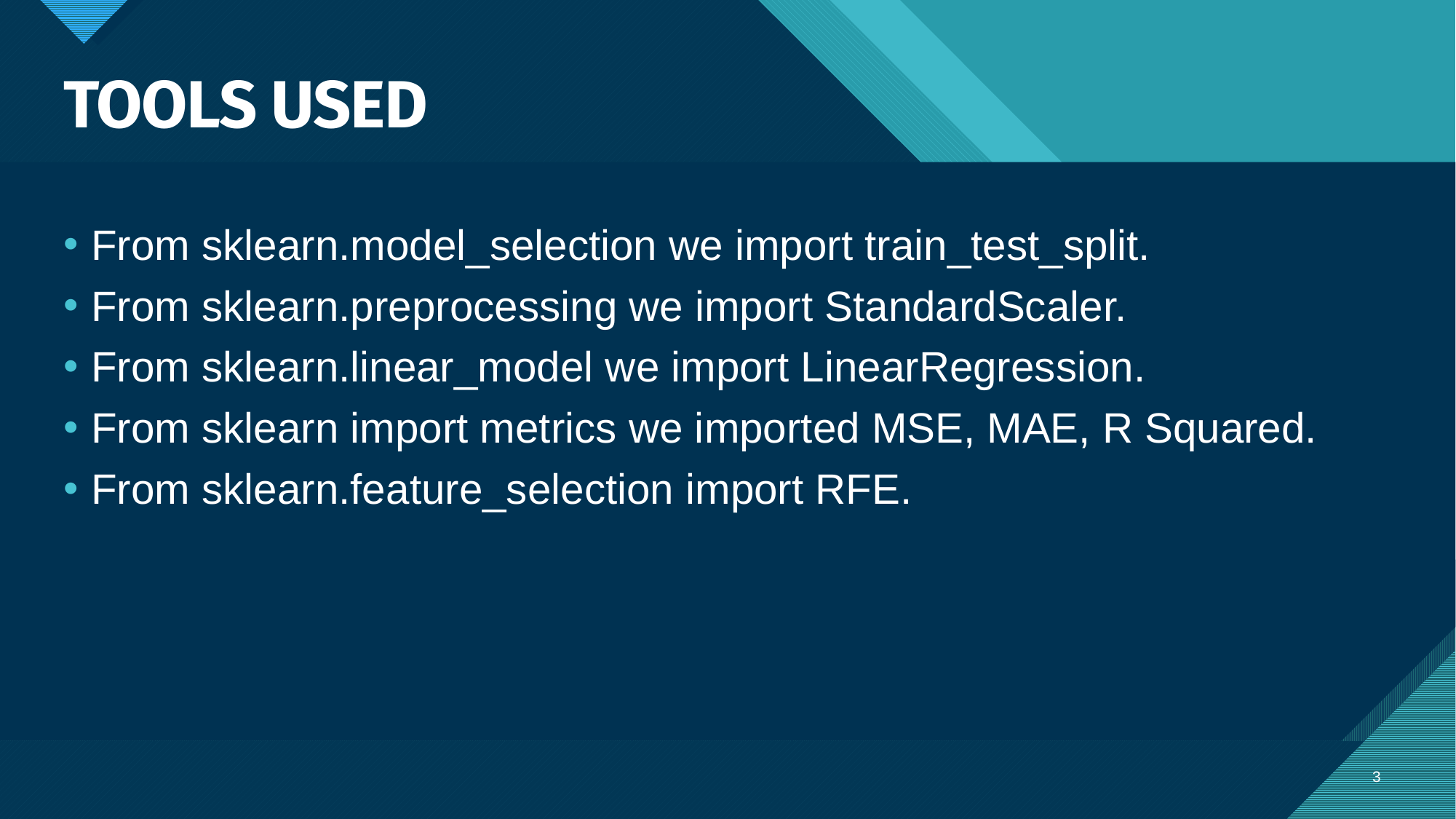

# TOOLS USED
From sklearn.model_selection we import train_test_split.
From sklearn.preprocessing we import StandardScaler.
From sklearn.linear_model we import LinearRegression.
From sklearn import metrics we imported MSE, MAE, R Squared.
From sklearn.feature_selection import RFE.
3